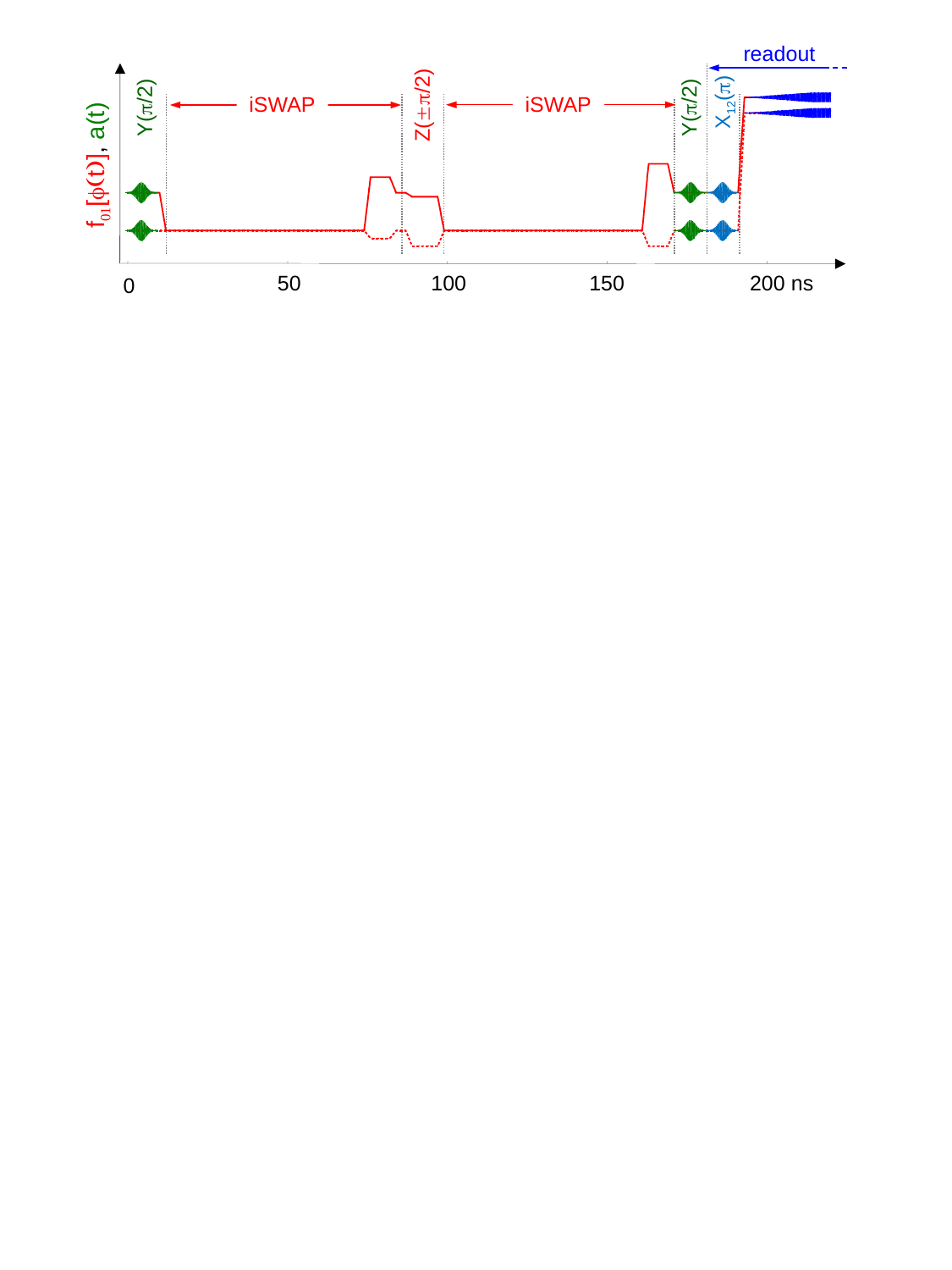

readout
X12(π)
iSWAP
iSWAP
Z(±π/2)
Y(π/2)
Y(π/2)

f01[φ(t)], a(t)

50
100
150
200 ns

0